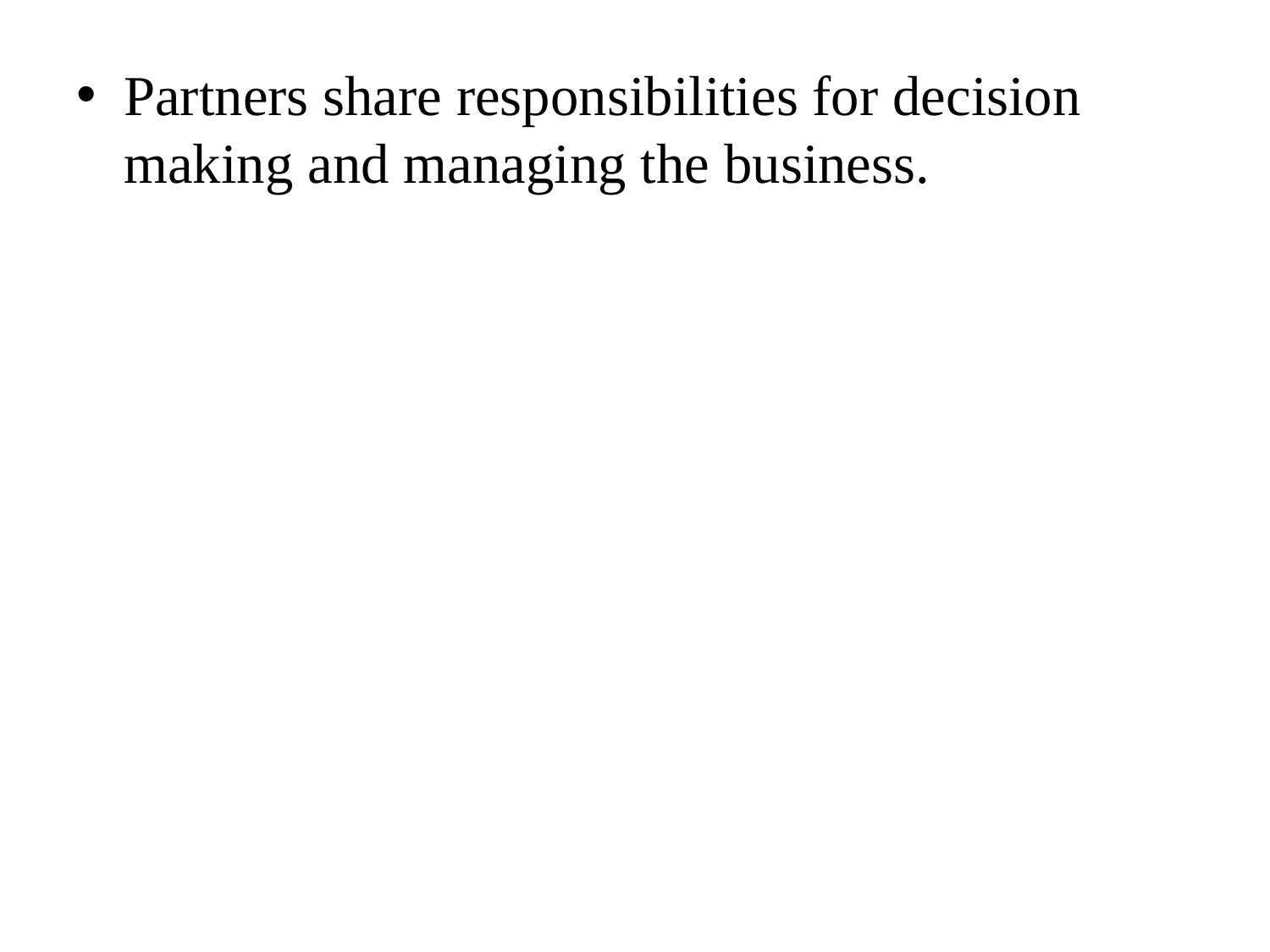

Partners share responsibilities for decision making and managing the business.